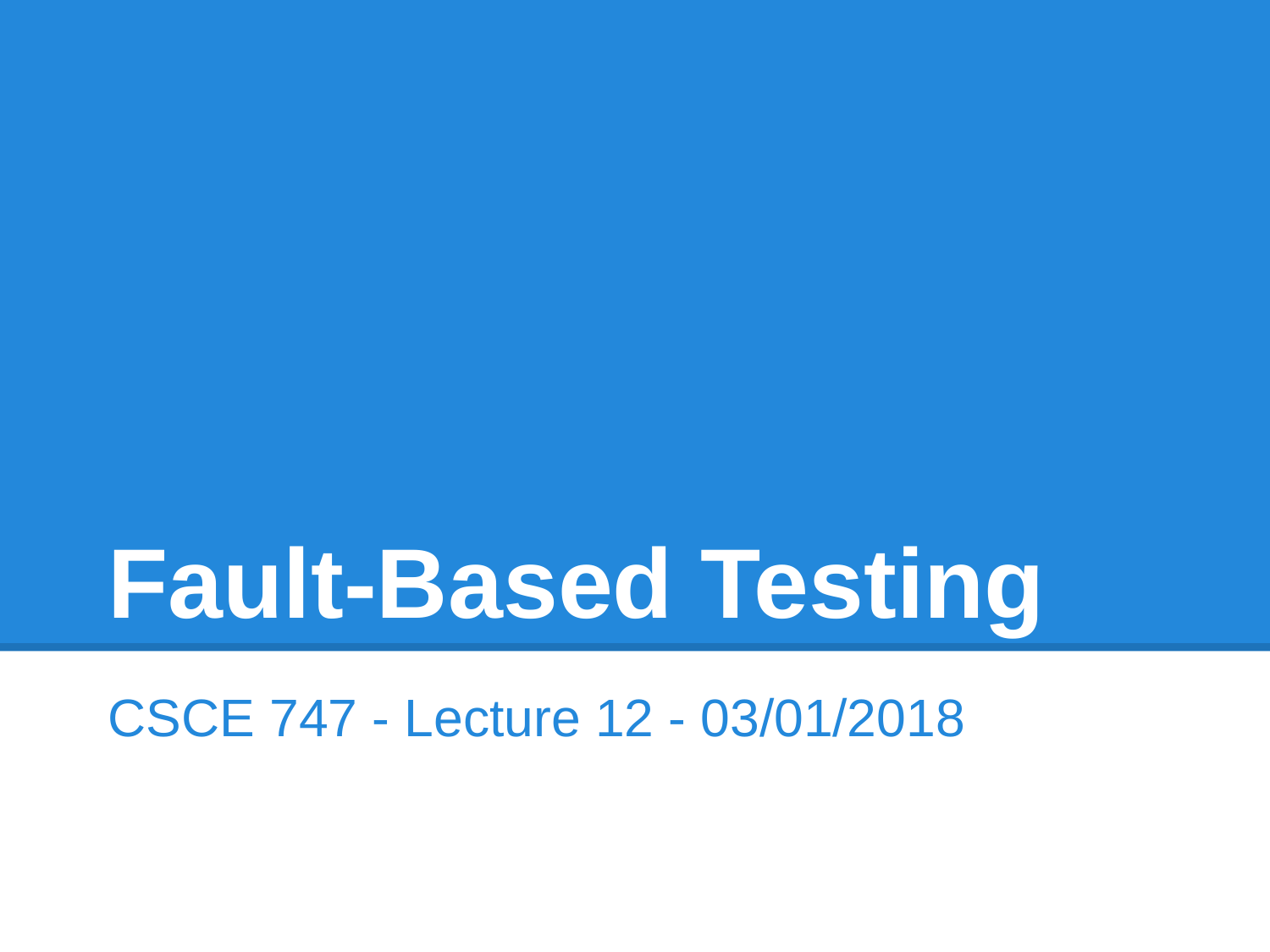

# Fault-Based Testing
CSCE 747 - Lecture 12 - 03/01/2018